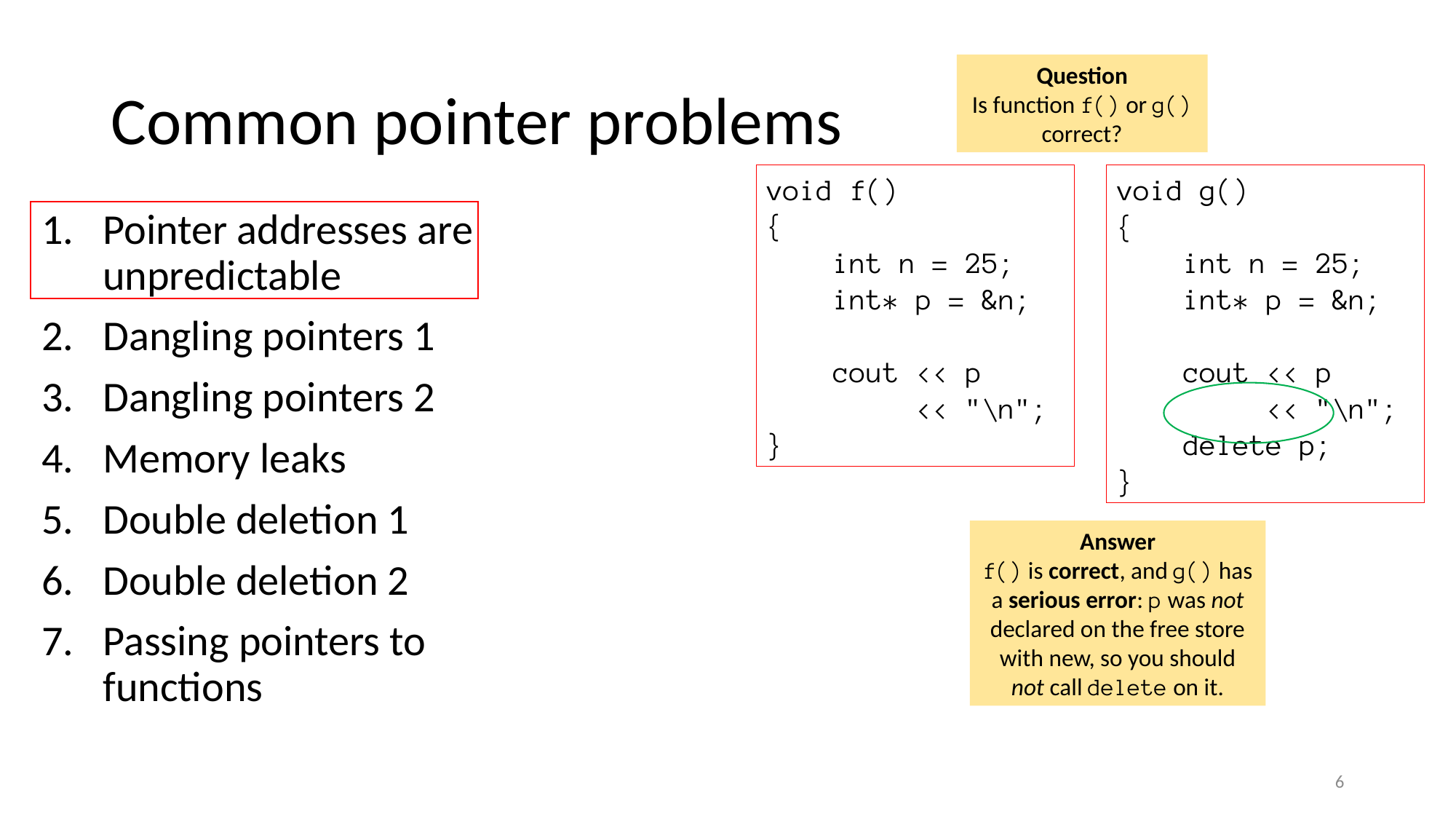

# Common pointer problems
Question
Is function f() or g() correct?
void g()
{
    int n = 25;
    int* p = &n;
    cout << p
         << "\n";
    delete p;
}
void f()
{
    int n = 25;
    int* p = &n;
    cout << p
         << "\n";
}
Pointer addresses are
unpredictable
Dangling pointers 1
Dangling pointers 2
Memory leaks
Double deletion 1
Double deletion 2
Passing pointers to
functions

Answer
f() is correct, and g() has a serious error: p was not declared on the free store with new, so you should not call delete on it.
6